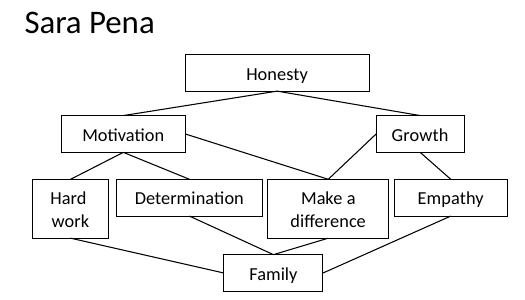

# Sara Pena
Honesty
Motivation
Growth
Hard
work
Empathy
Family
Make a
difference
Determination